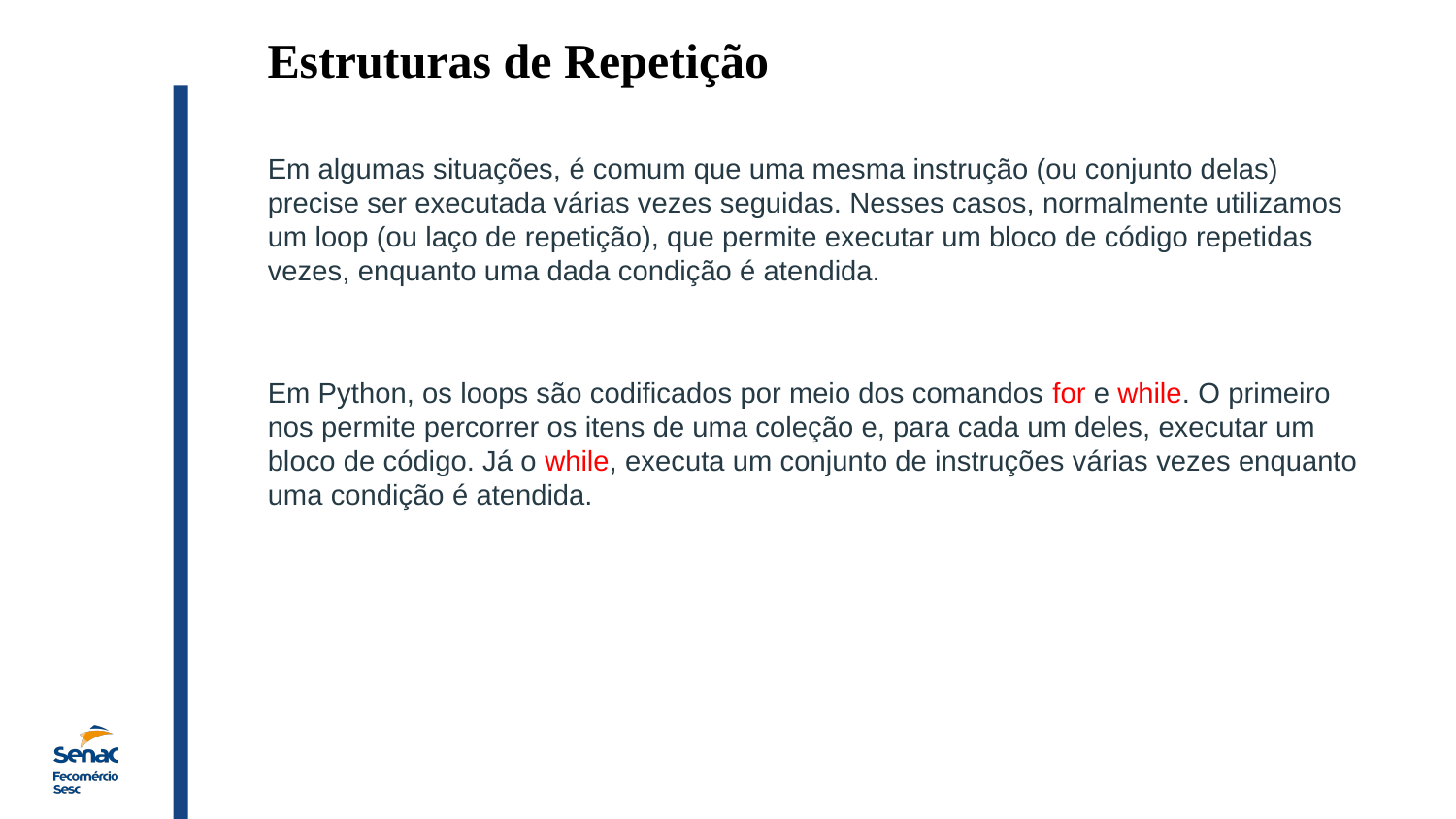

Estruturas de Repetição
Em algumas situações, é comum que uma mesma instrução (ou conjunto delas) precise ser executada várias vezes seguidas. Nesses casos, normalmente utilizamos um loop (ou laço de repetição), que permite executar um bloco de código repetidas vezes, enquanto uma dada condição é atendida.
Em Python, os loops são codificados por meio dos comandos for e while. O primeiro nos permite percorrer os itens de uma coleção e, para cada um deles, executar um bloco de código. Já o while, executa um conjunto de instruções várias vezes enquanto uma condição é atendida.